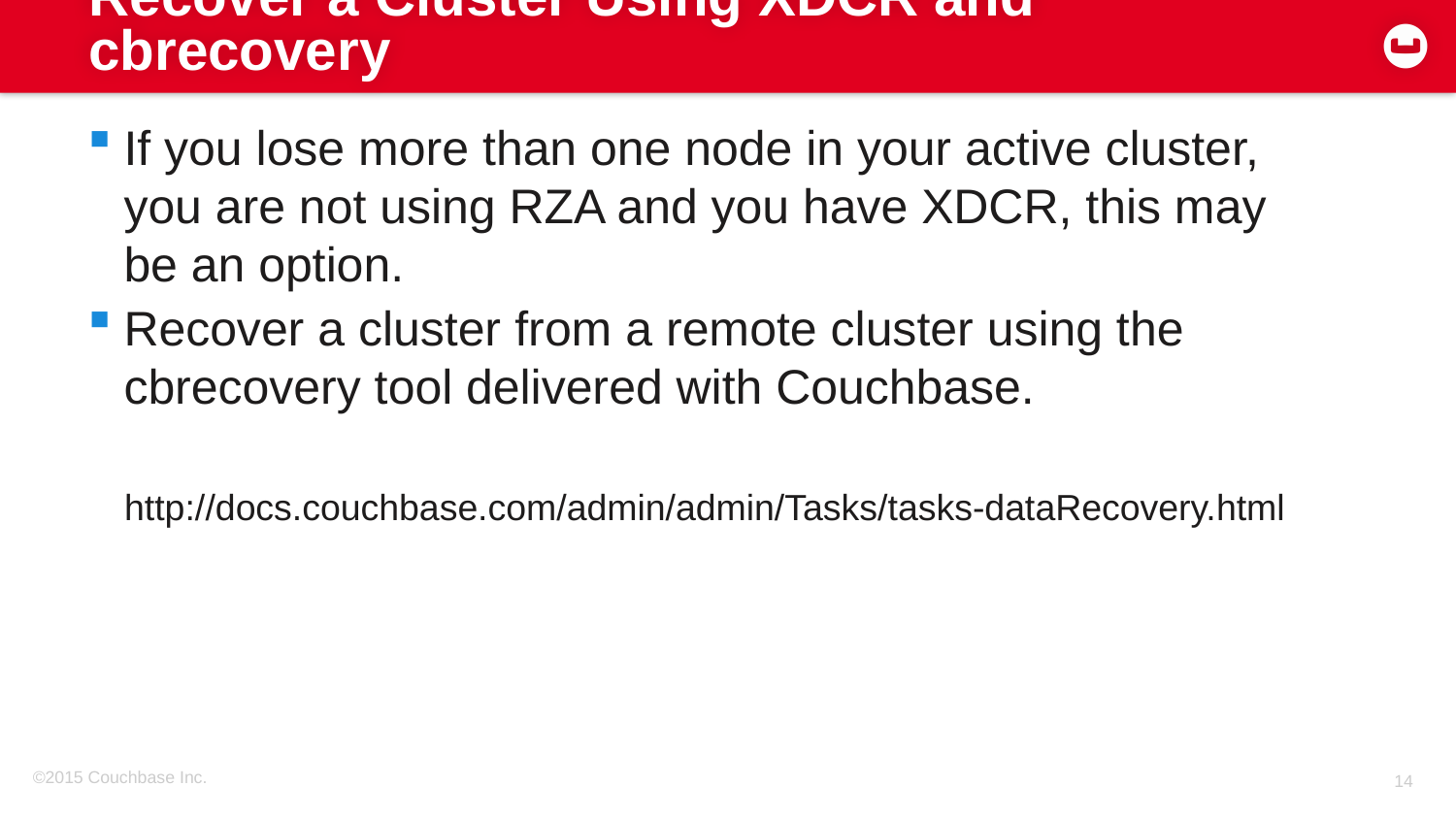

# Recover a Cluster Using XDCR and cbrecovery
If you lose more than one node in your active cluster, you are not using RZA and you have XDCR, this may be an option.
Recover a cluster from a remote cluster using the cbrecovery tool delivered with Couchbase.

http://docs.couchbase.com/admin/admin/Tasks/tasks-dataRecovery.html